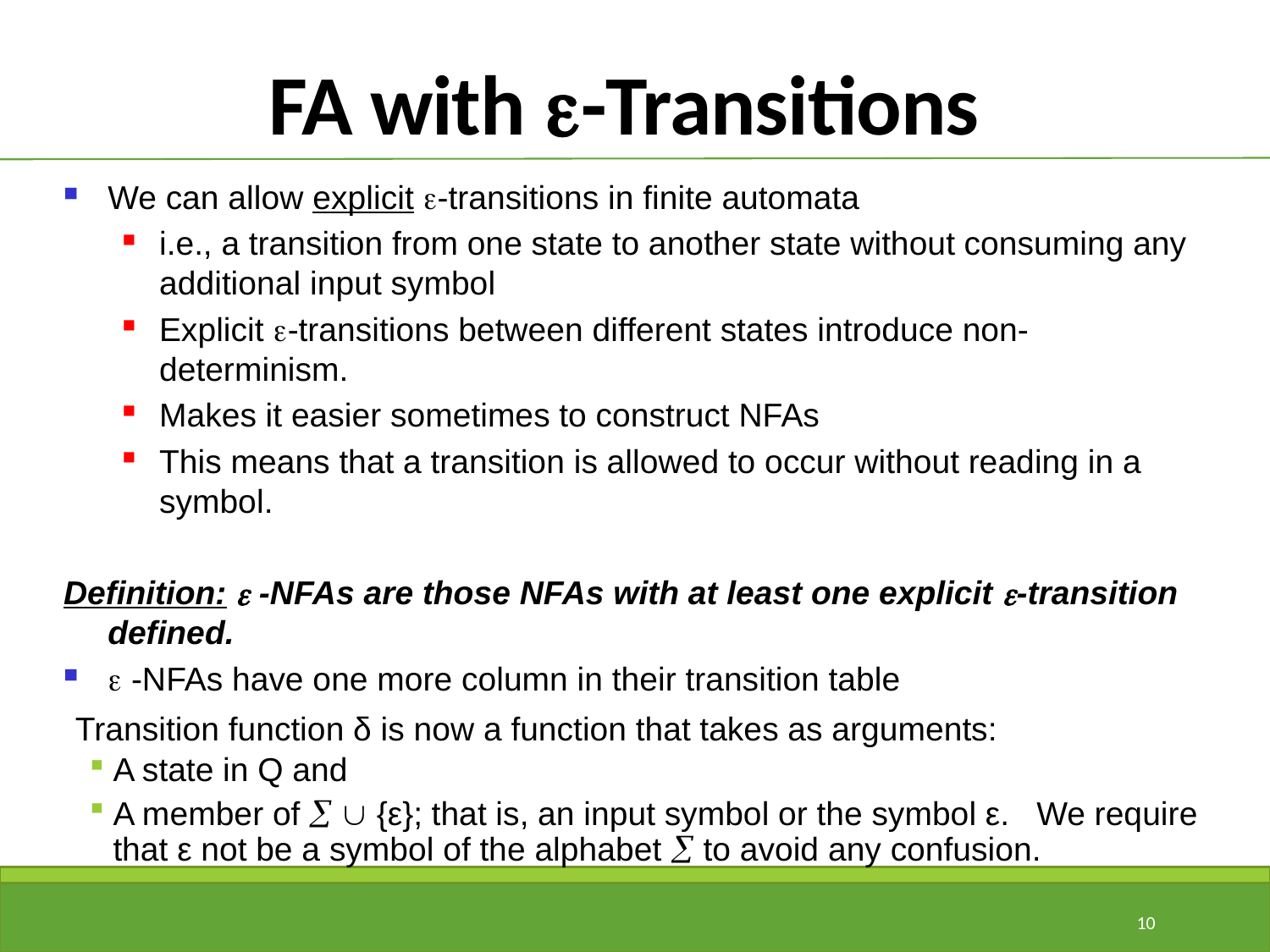

# FA with ε-Transitions
We can allow explicit ε-transitions in finite automata
i.e., a transition from one state to another state without consuming any additional input symbol
Explicit ε-transitions between different states introduce non-determinism.
Makes it easier sometimes to construct NFAs
This means that a transition is allowed to occur without reading in a symbol.

Definition: ε -NFAs are those NFAs with at least one explicit ε-transition defined.
ε -NFAs have one more column in their transition table
Transition function δ is now a function that takes as arguments:
A state in Q and
A member of ∑ ∪ {ε}; that is, an input symbol or the symbol ε.   We require that ε not be a symbol of the alphabet ∑ to avoid any confusion.

10